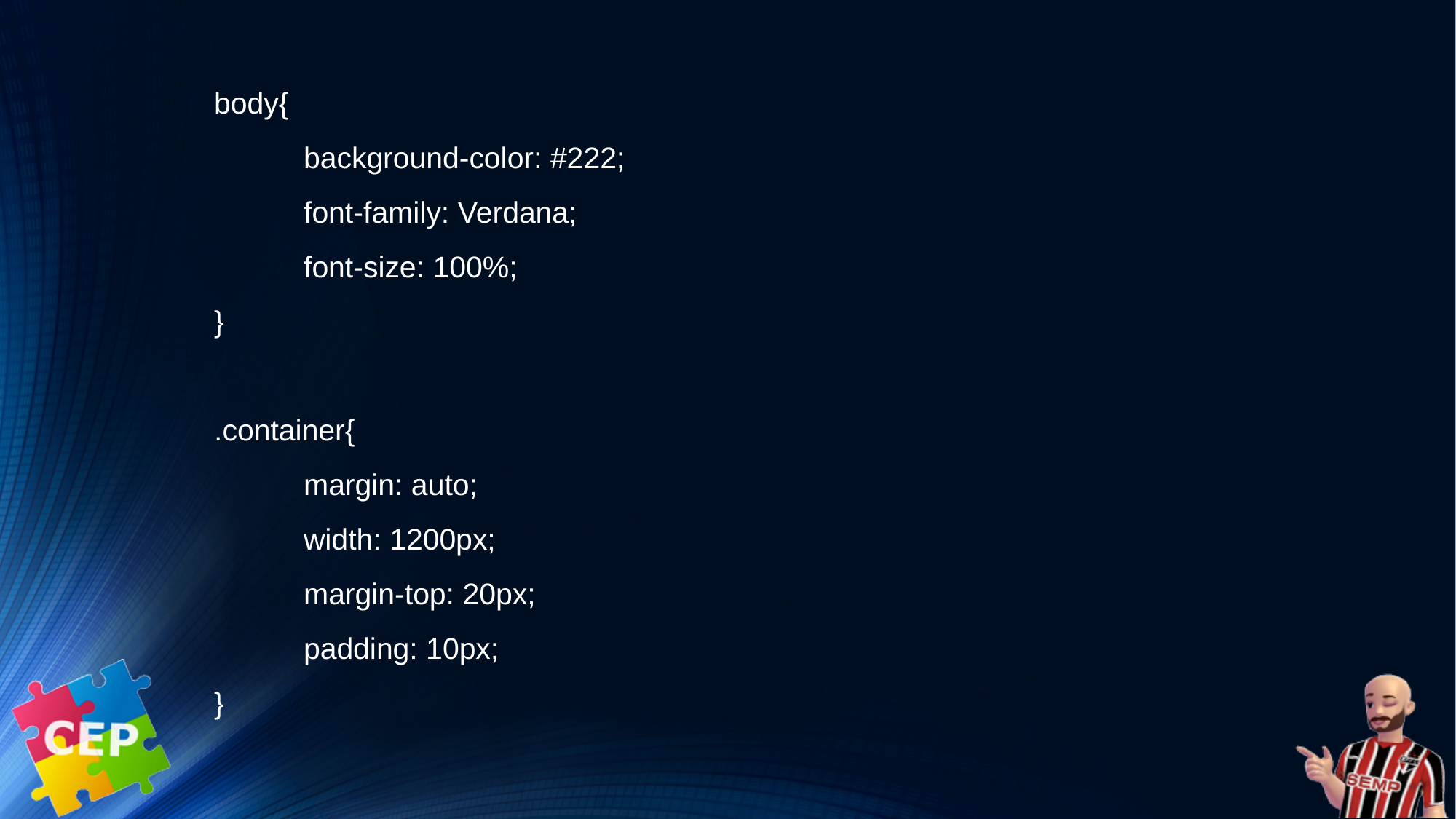

body{
	background-color: #222;
	font-family: Verdana;
	font-size: 100%;
}

.container{
	margin: auto;
	width: 1200px;
	margin-top: 20px;
	padding: 10px;
}